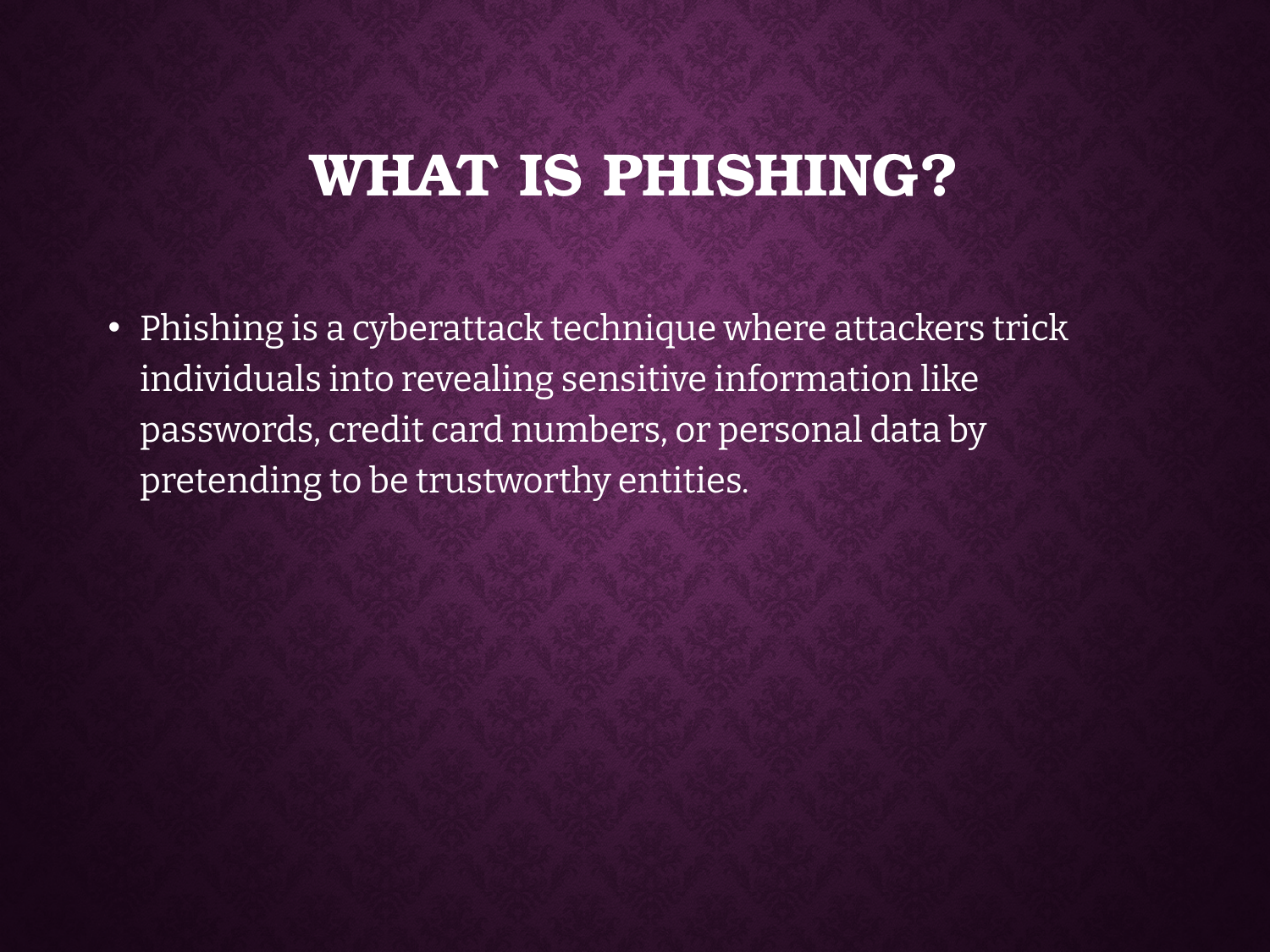

# What is Phishing?
Phishing is a cyberattack technique where attackers trick individuals into revealing sensitive information like passwords, credit card numbers, or personal data by pretending to be trustworthy entities.